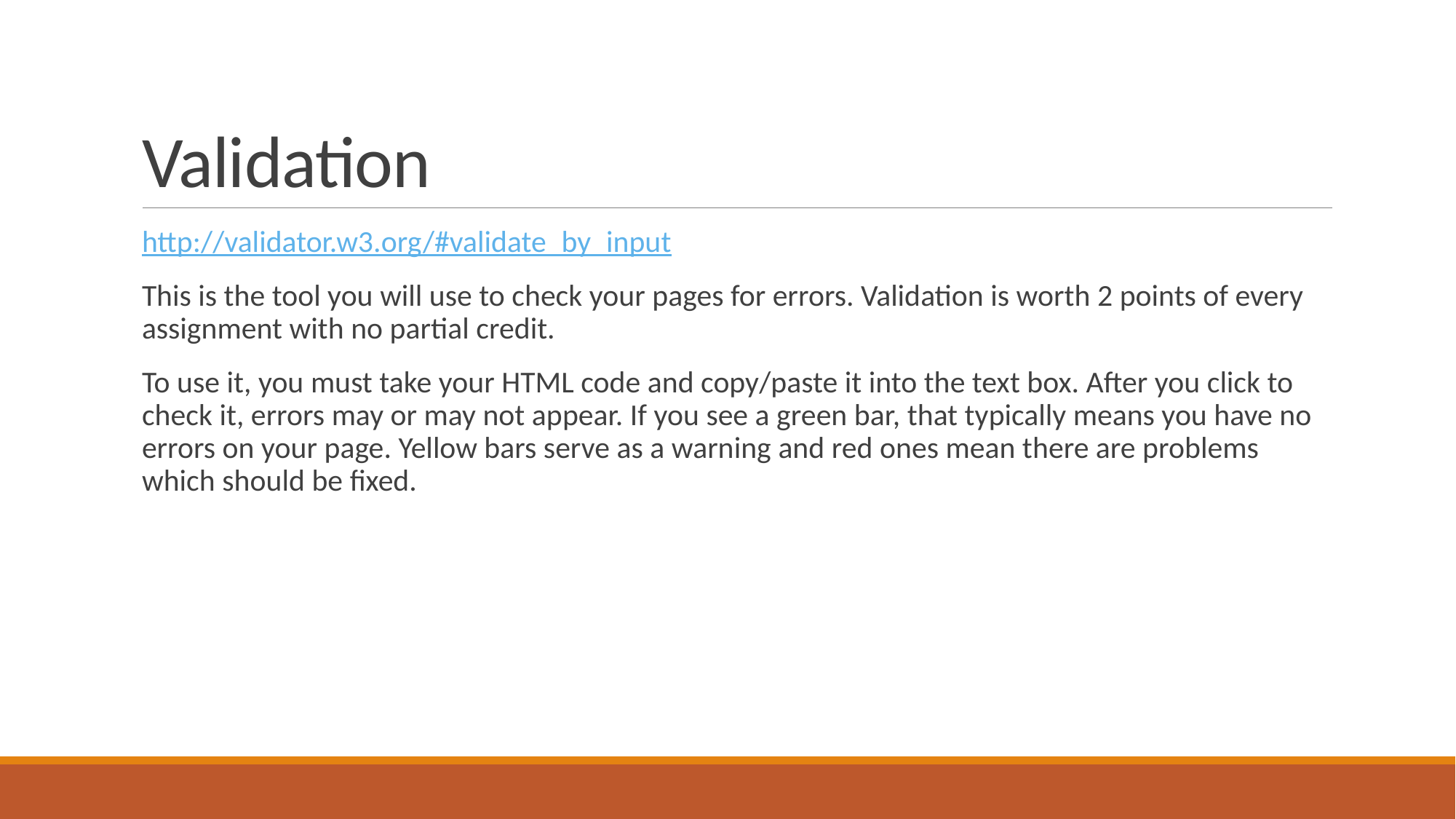

# Validation
http://validator.w3.org/#validate_by_input
This is the tool you will use to check your pages for errors. Validation is worth 2 points of every assignment with no partial credit.
To use it, you must take your HTML code and copy/paste it into the text box. After you click to check it, errors may or may not appear. If you see a green bar, that typically means you have no errors on your page. Yellow bars serve as a warning and red ones mean there are problems which should be fixed.